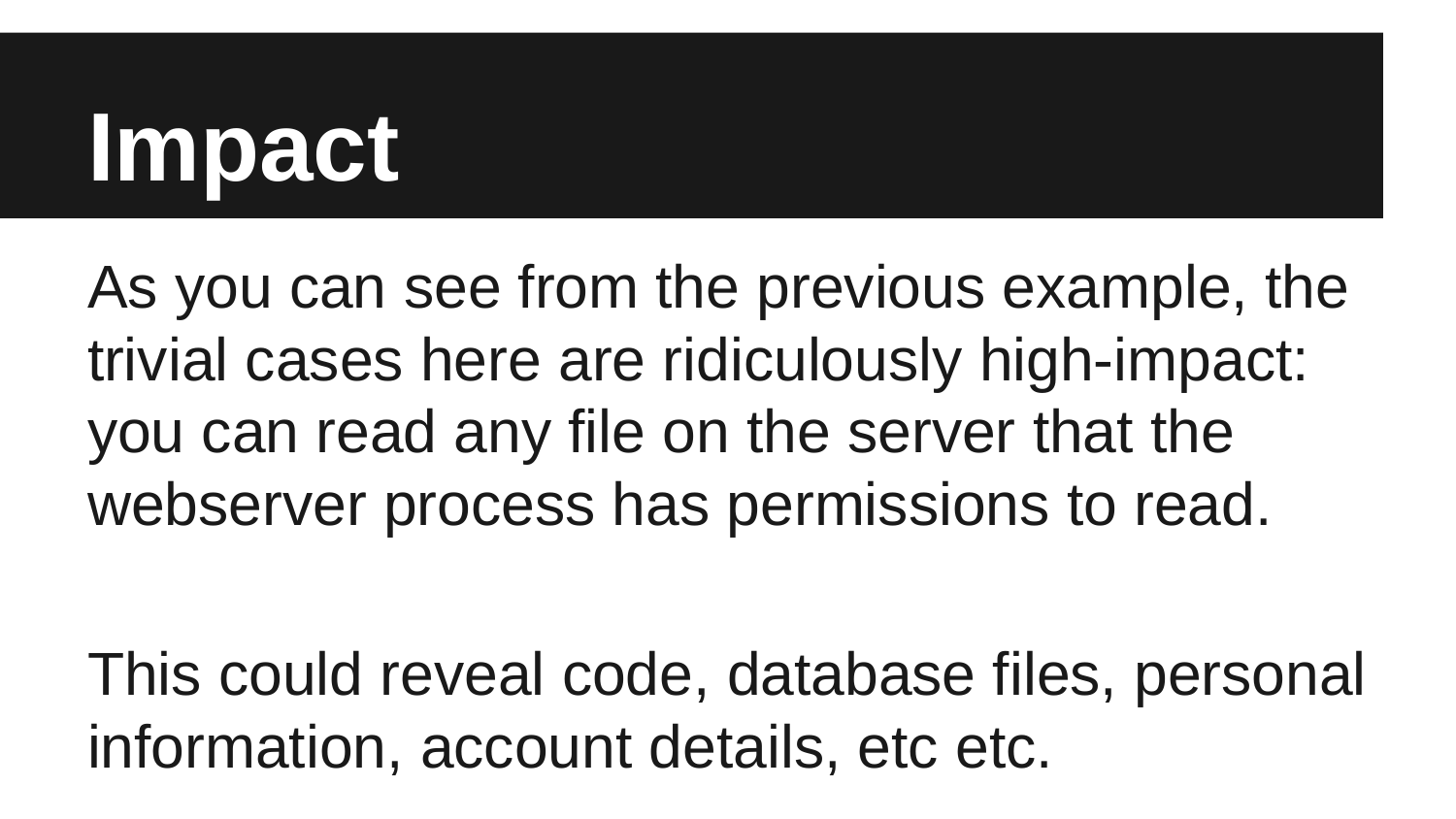

# Impact
As you can see from the previous example, the trivial cases here are ridiculously high-impact: you can read any file on the server that the webserver process has permissions to read.

This could reveal code, database files, personal information, account details, etc etc.

But that’s just the reading case.